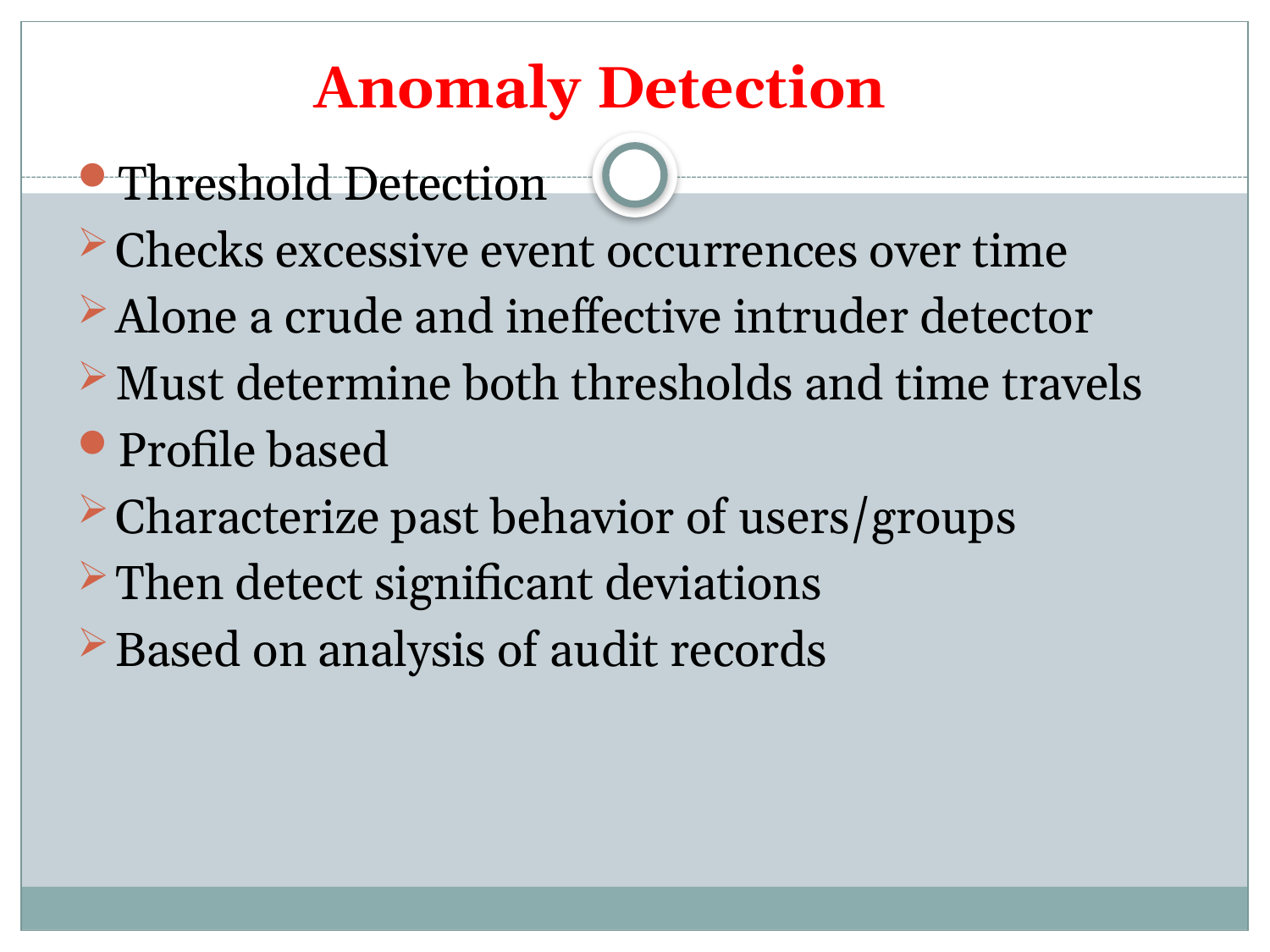

# Anomaly Detection
Threshold Detection
Checks excessive event occurrences over time
Alone a crude and ineffective intruder detector
Must determine both thresholds and time travels
Profile based
Characterize past behavior of users/groups
Then detect significant deviations
Based on analysis of audit records